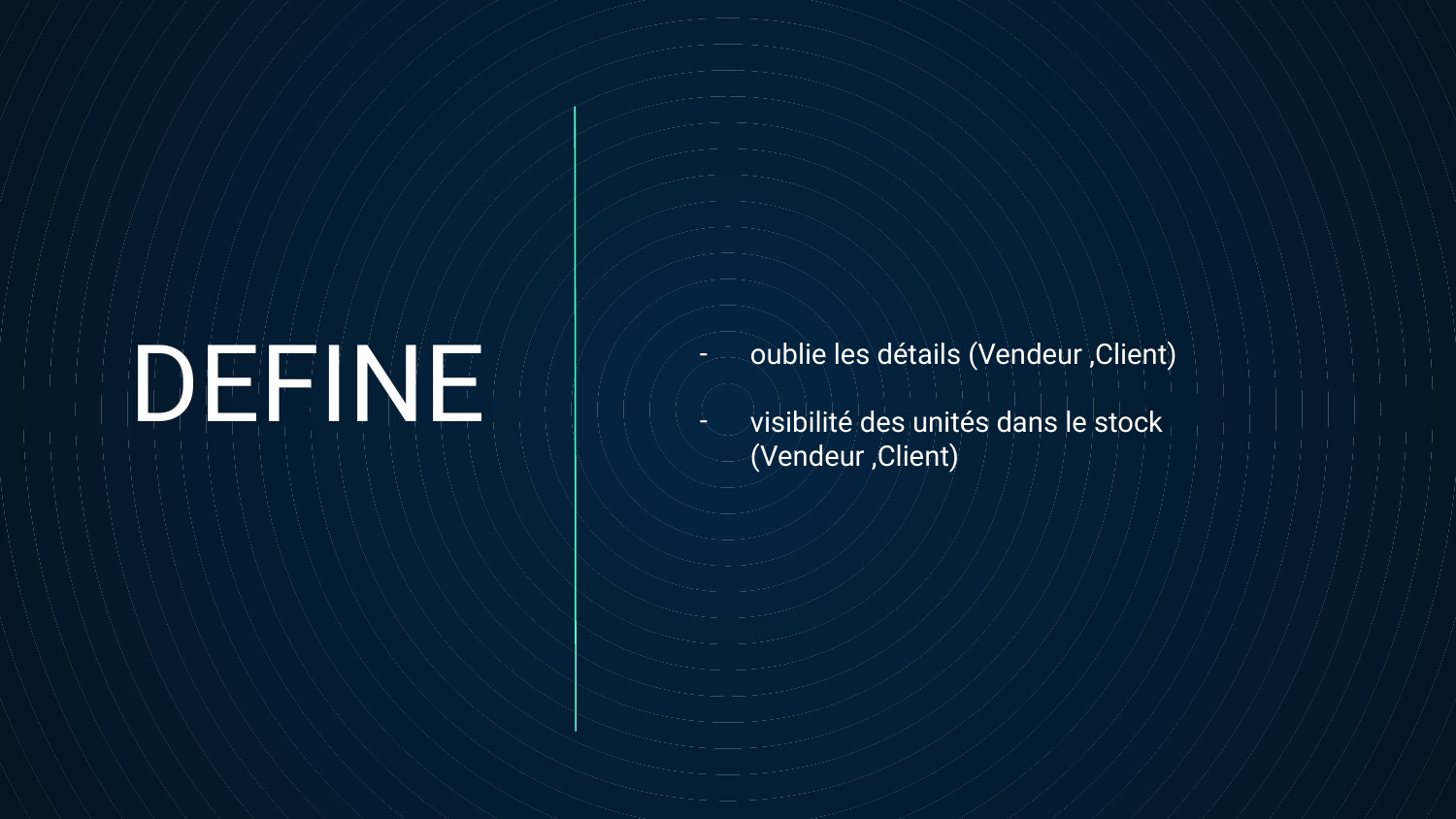

oublie les détails (Vendeur ,Client)

visibilité des unités dans le stock (Vendeur ,Client)
DEFINE